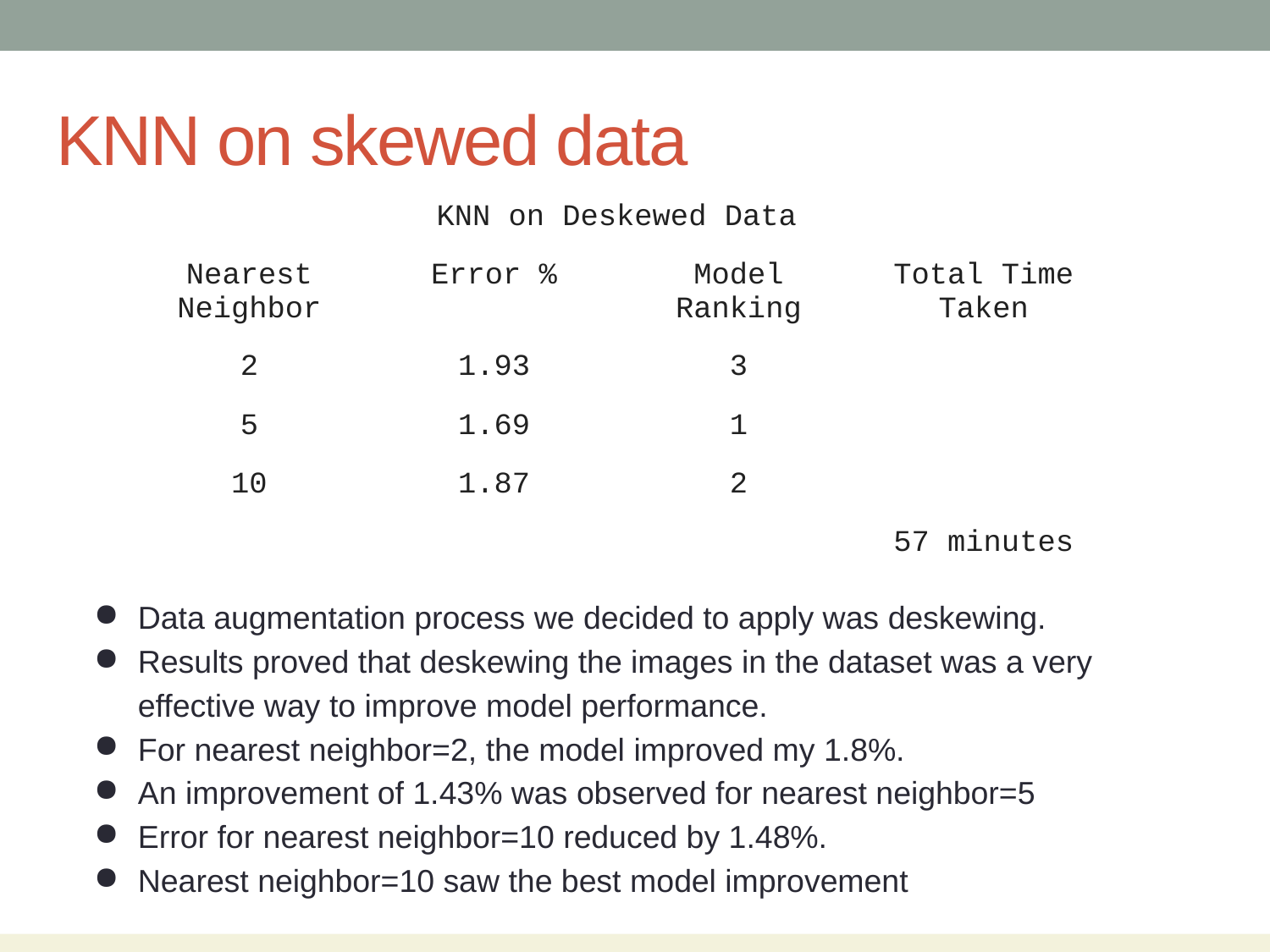

# KNN on skewed data
| KNN on Deskewed Data |  |  |  |
| --- | --- | --- | --- |
| Nearest Neighbor | Error % | Model Ranking | Total Time Taken |
| 2 | 1.93 | 3 |  |
| 5 | 1.69 | 1 |  |
| 10 | 1.87 | 2 |  |
|  |  |  | 57 minutes |
Data augmentation process we decided to apply was deskewing.
Results proved that deskewing the images in the dataset was a very effective way to improve model performance.
For nearest neighbor=2, the model improved my 1.8%.
An improvement of 1.43% was observed for nearest neighbor=5
Error for nearest neighbor=10 reduced by 1.48%.
Nearest neighbor=10 saw the best model improvement